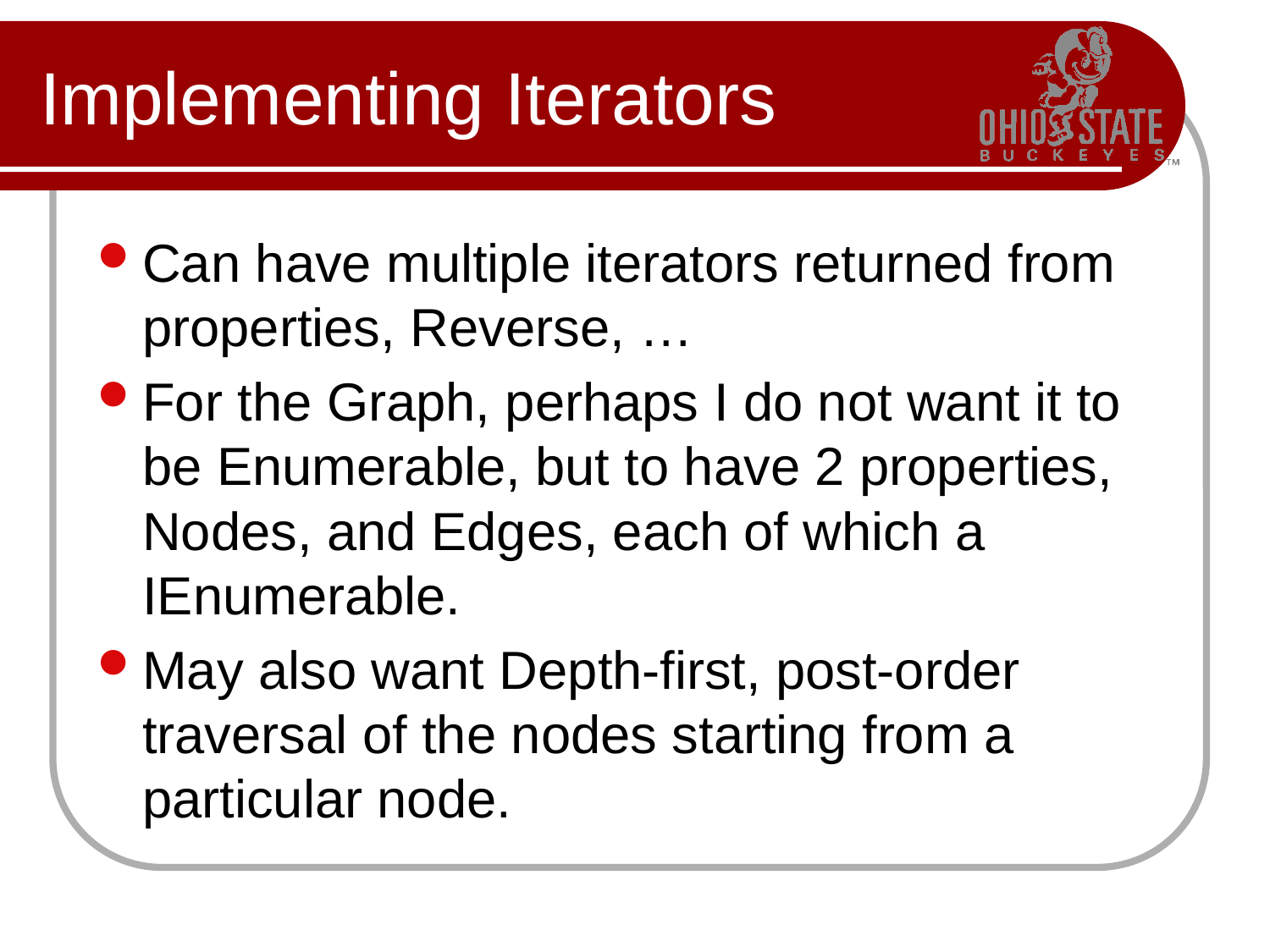

# Implementing Iterators
Can have multiple iterators returned from properties, Reverse, …
For the Graph, perhaps I do not want it to be Enumerable, but to have 2 properties, Nodes, and Edges, each of which a IEnumerable.
May also want Depth-first, post-order traversal of the nodes starting from a particular node.